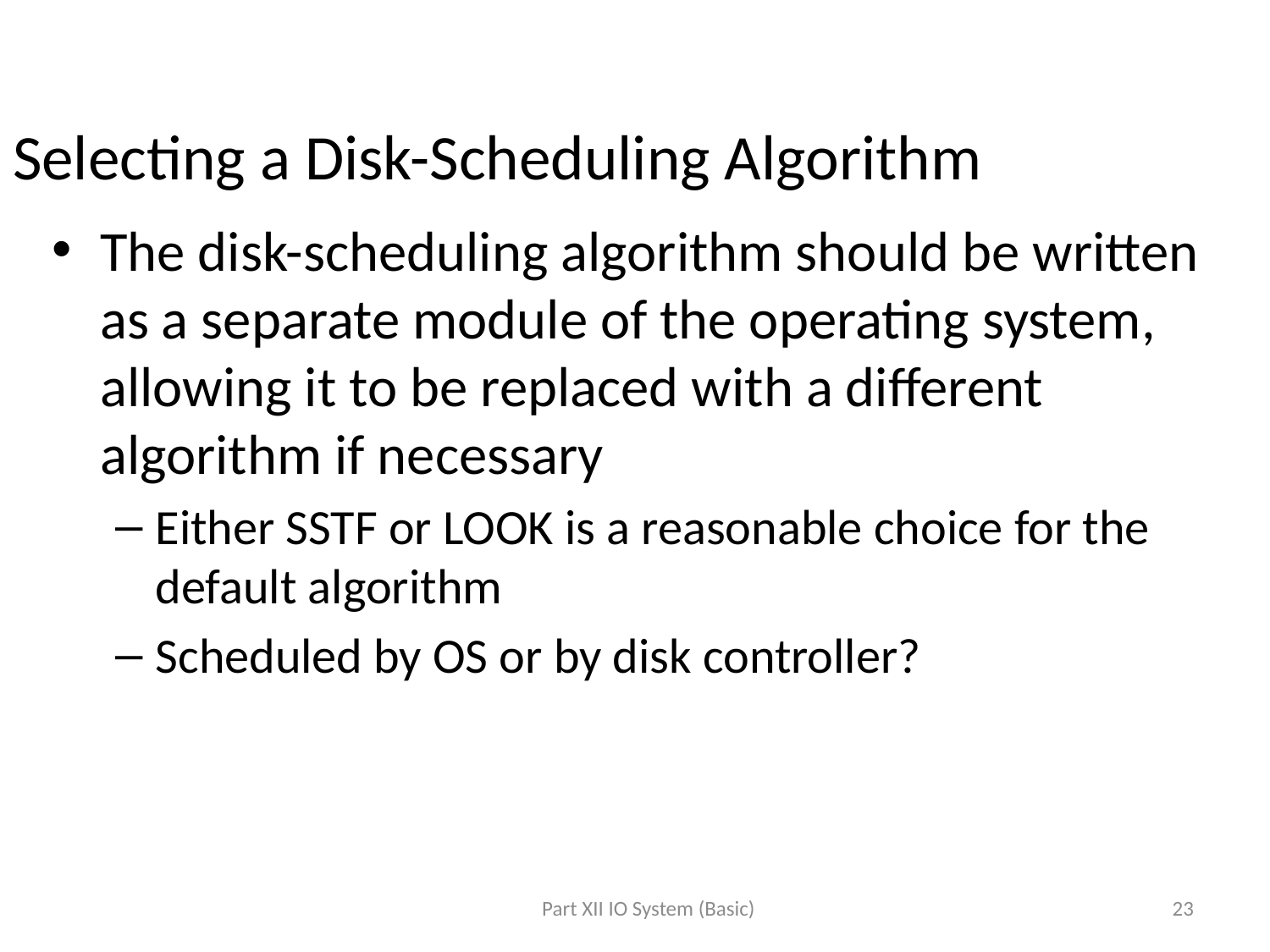

# Selecting a Disk-Scheduling Algorithm
The disk-scheduling algorithm should be written as a separate module of the operating system, allowing it to be replaced with a different algorithm if necessary
Either SSTF or LOOK is a reasonable choice for the default algorithm
Scheduled by OS or by disk controller?
Part XII IO System (Basic)
23